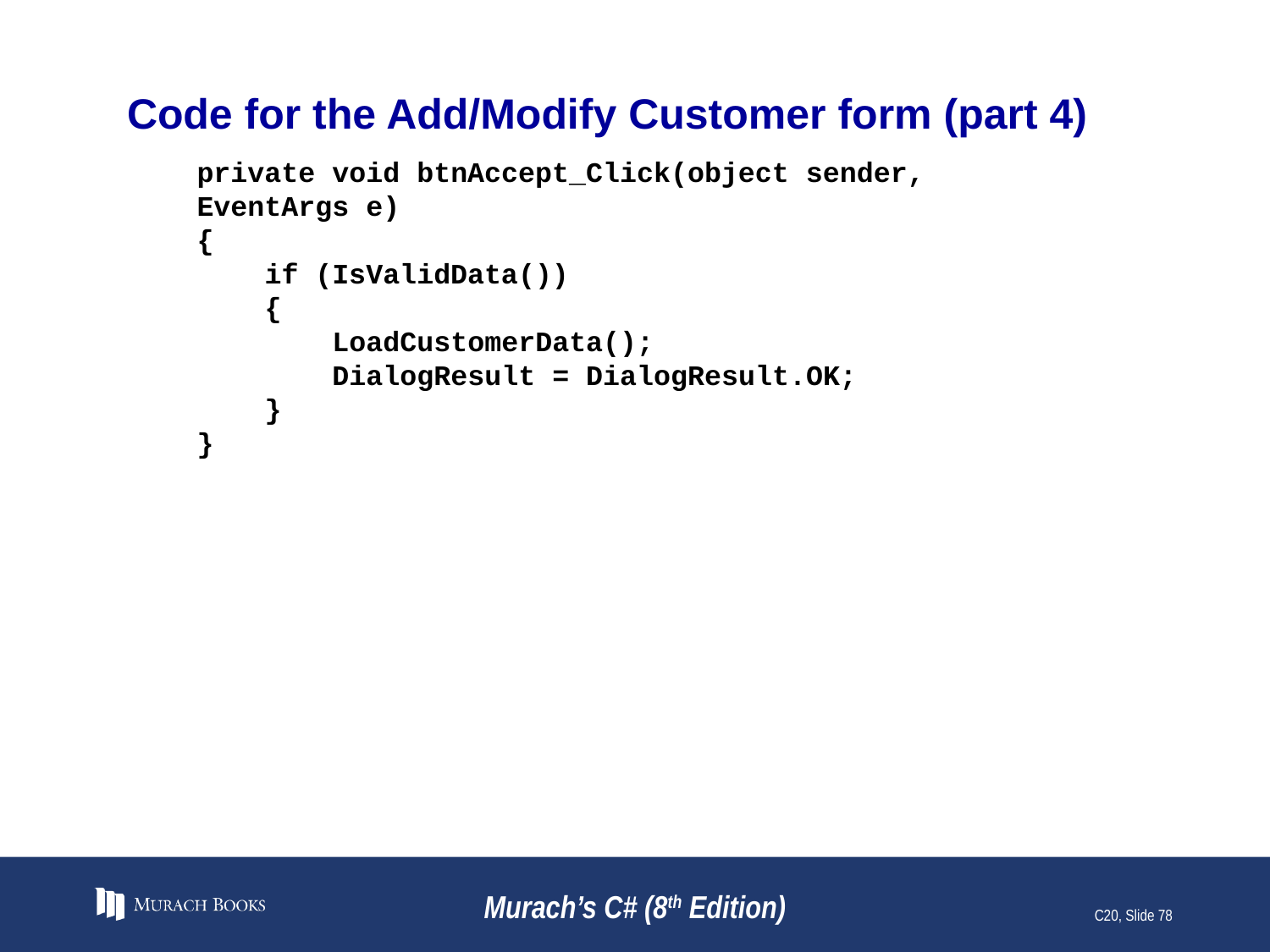

# Code for the Add/Modify Customer form (part 4)
    private void btnAccept_Click(object sender,
    EventArgs e)
    {
        if (IsValidData())
        {
            LoadCustomerData();
            DialogResult = DialogResult.OK;
        }
    }

Murach’s C# (8th Edition)

C20, Slide 78